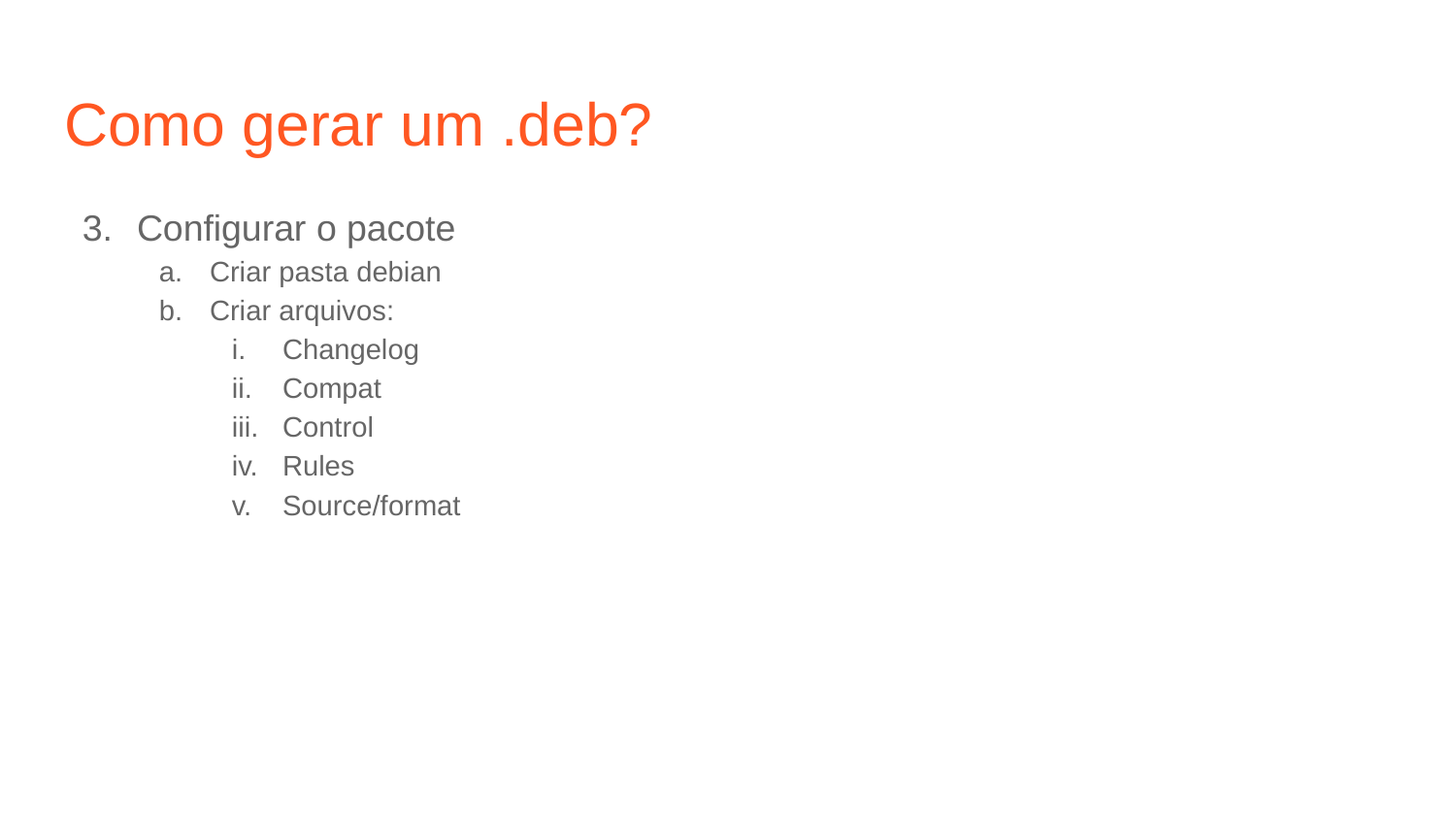

# Como gerar um .deb?
Configurar o pacote
Criar pasta debian
Criar arquivos:
Changelog
Compat
Control
Rules
Source/format